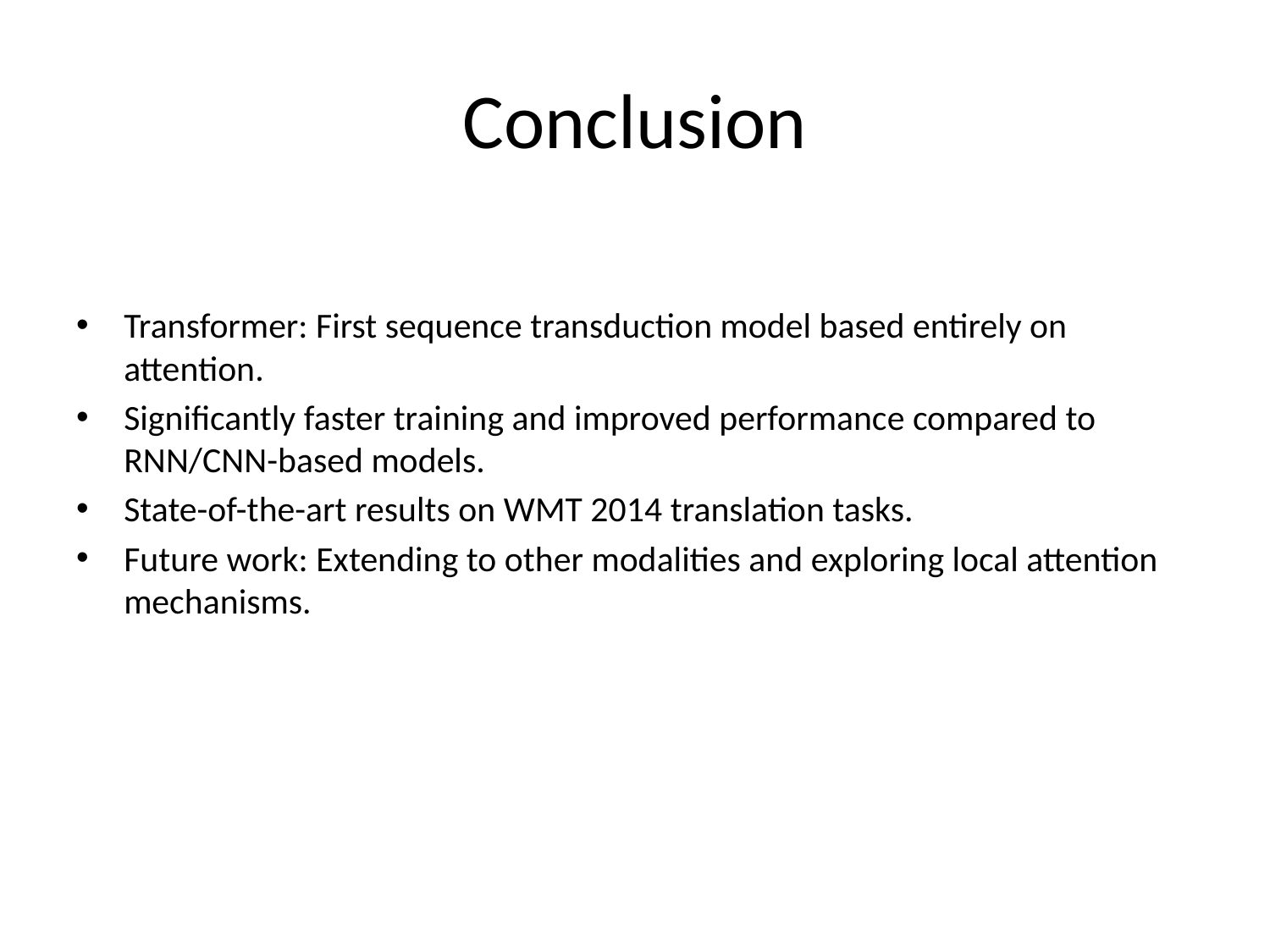

# Conclusion

Transformer: First sequence transduction model based entirely on attention.
Significantly faster training and improved performance compared to RNN/CNN-based models.
State-of-the-art results on WMT 2014 translation tasks.
Future work: Extending to other modalities and exploring local attention mechanisms.